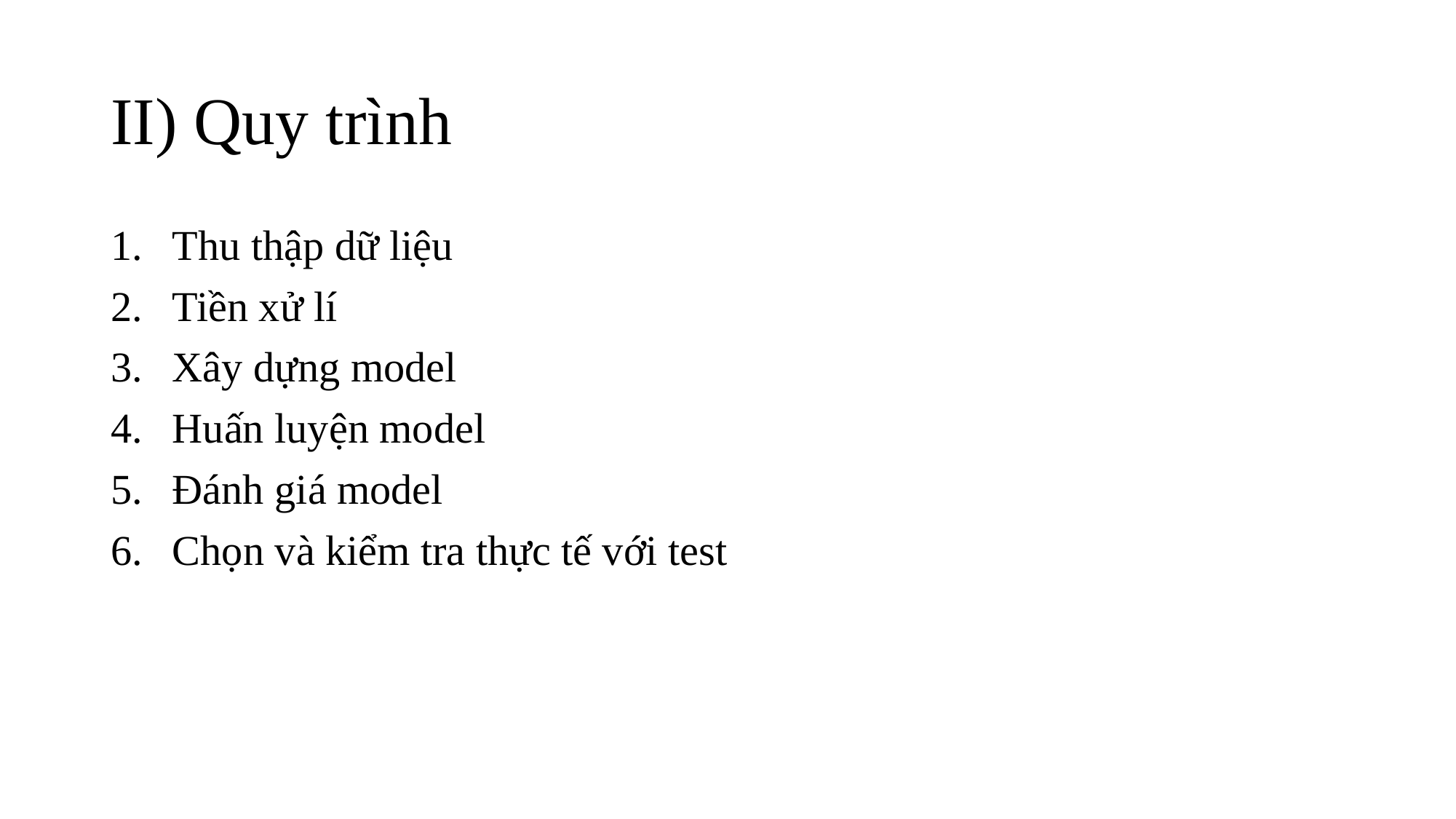

# II) Quy trình
Thu thập dữ liệu
Tiền xử lí
Xây dựng model
Huấn luyện model
Đánh giá model
Chọn và kiểm tra thực tế với test